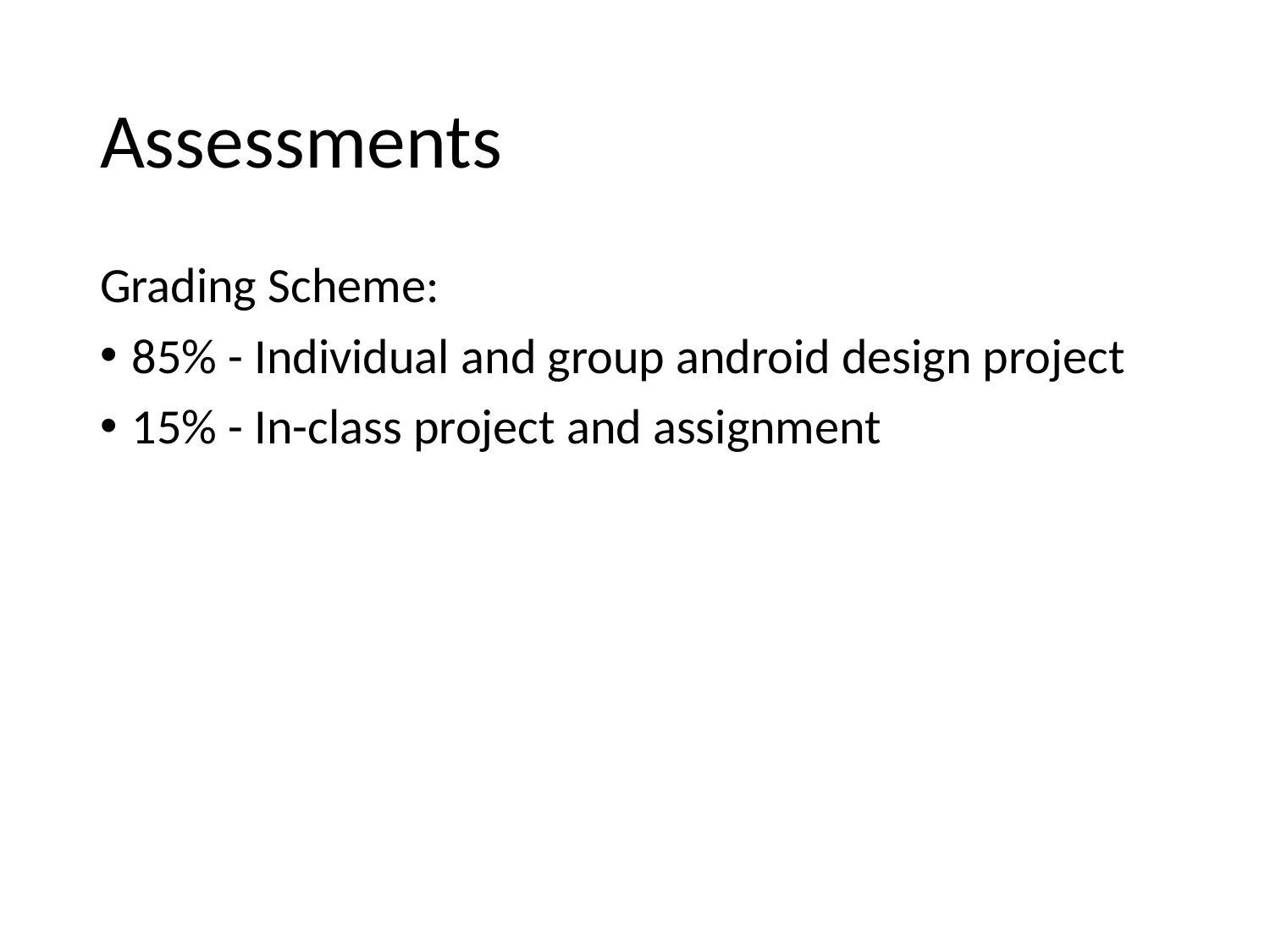

# Assessments
Grading Scheme:
85% - Individual and group android design project
15% - In-class project and assignment